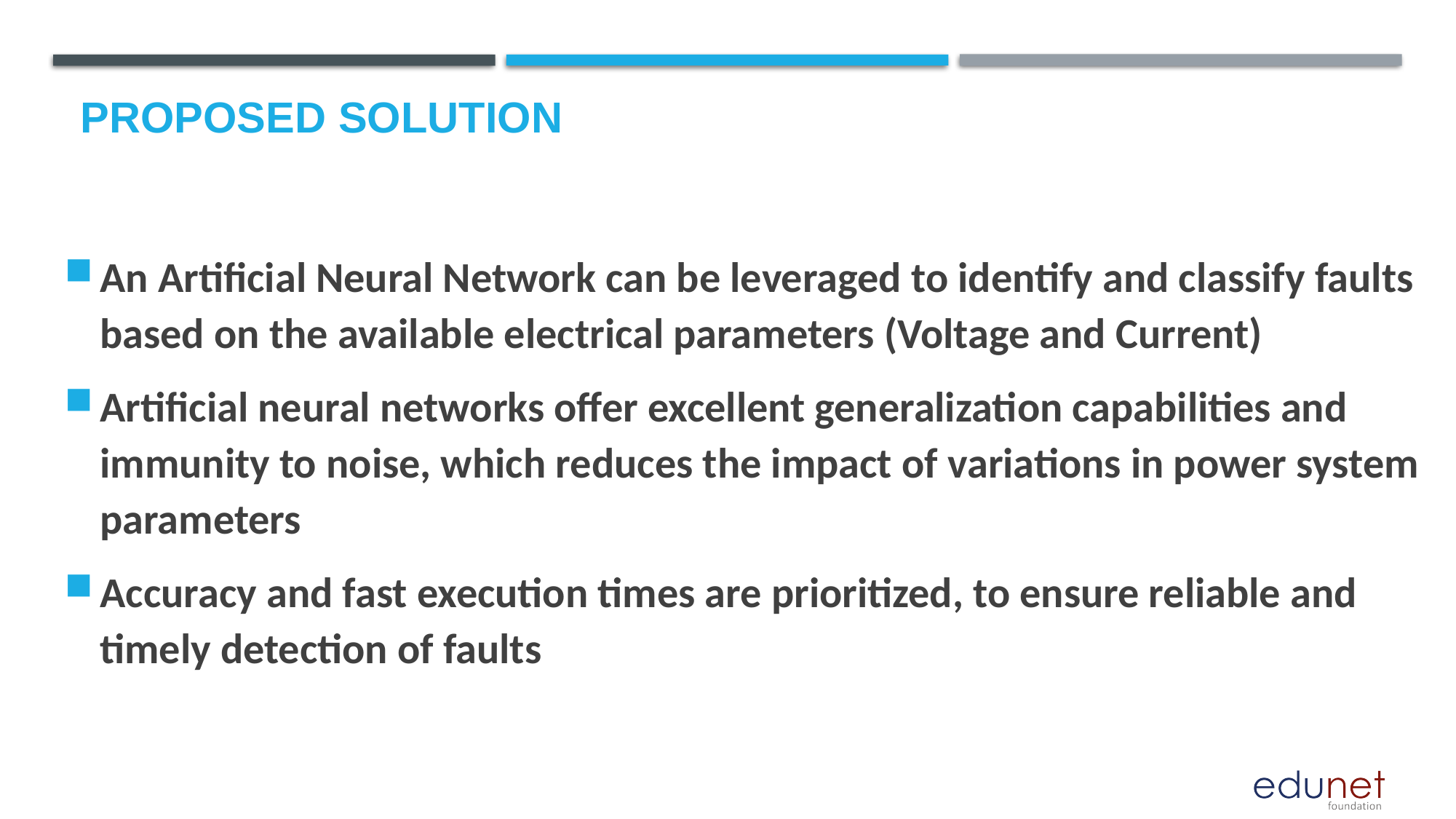

# Proposed Solution

An Artificial Neural Network can be leveraged to identify and classify faults based on the available electrical parameters (Voltage and Current)
Artificial neural networks offer excellent generalization capabilities and immunity to noise, which reduces the impact of variations in power system parameters
Accuracy and fast execution times are prioritized, to ensure reliable and timely detection of faults